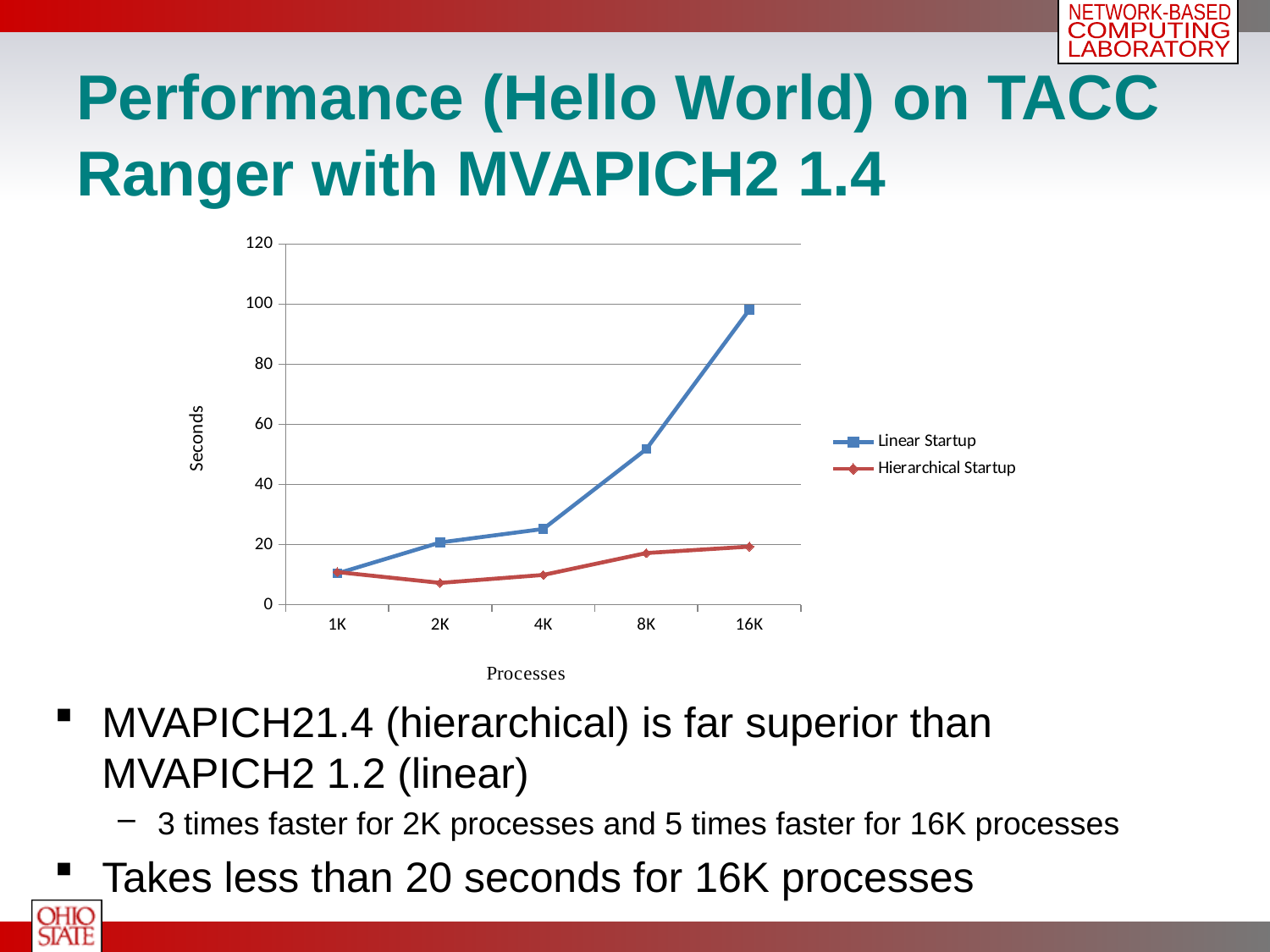

# Performance (Hello World) on TACC Ranger with MVAPICH2 1.4

### Chart

| Category | Linear Startup | Hierarchical Startup |
|---|---|---|
| 1K | 10.39 | 10.870000000000006 |
| 2K | 20.72 | 7.25 |
| 4K | 25.2 | 9.91 |
| 8K | 51.74 | 17.19 |
| 16K | 98.14 | 19.34 |
MVAPICH21.4 (hierarchical) is far superior than MVAPICH2 1.2 (linear)
3 times faster for 2K processes and 5 times faster for 16K processes
Takes less than 20 seconds for 16K processes